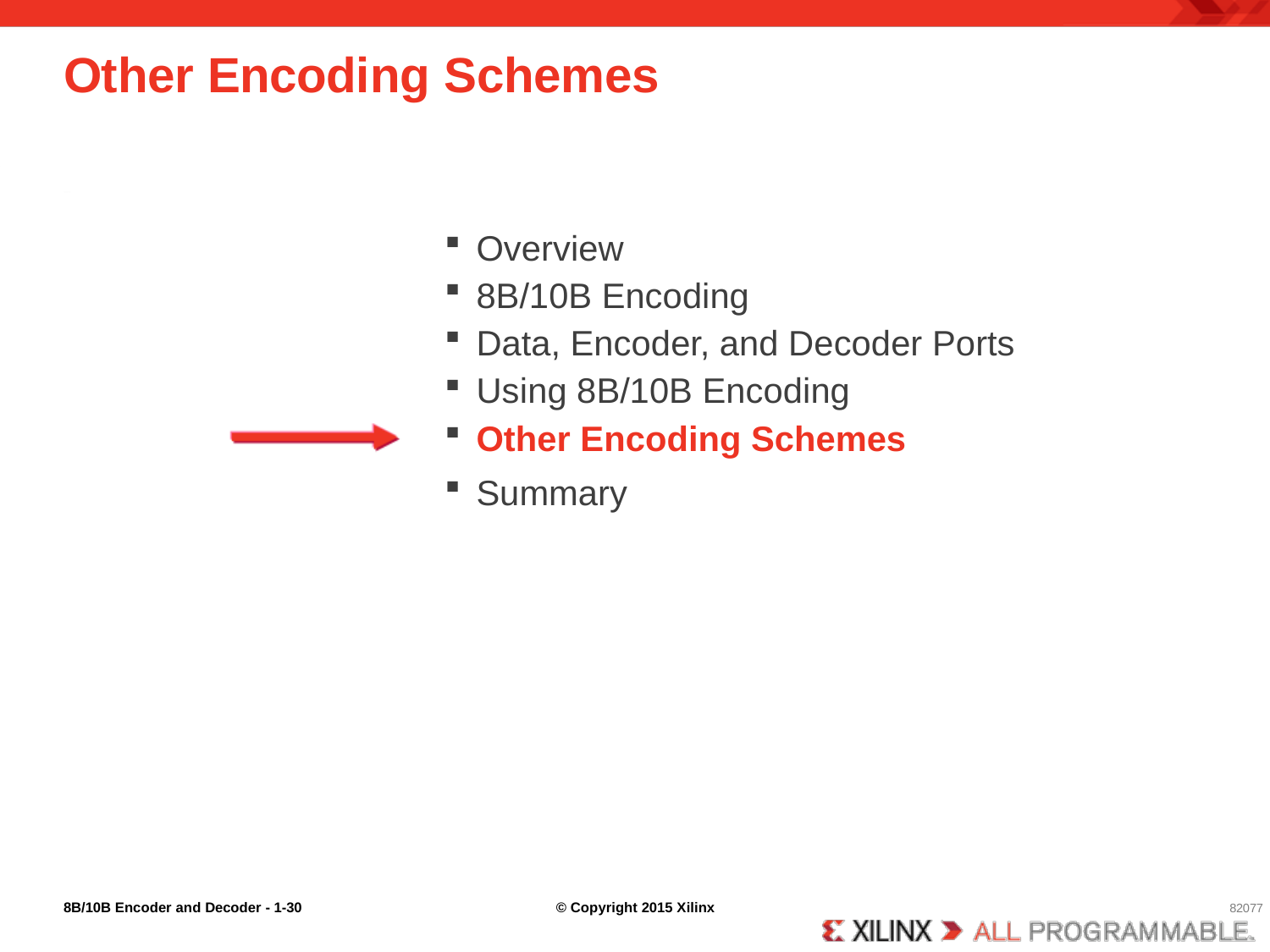

# Other Encoding Schemes

1-30
27402**slide
Overview
8B/10B Encoding
Data, Encoder, and Decoder Ports
Using 8B/10B Encoding
Other Encoding Schemes

Summary

8B/10B Encoder and Decoder - 1-30
© Copyright 2015 Xilinx
82077